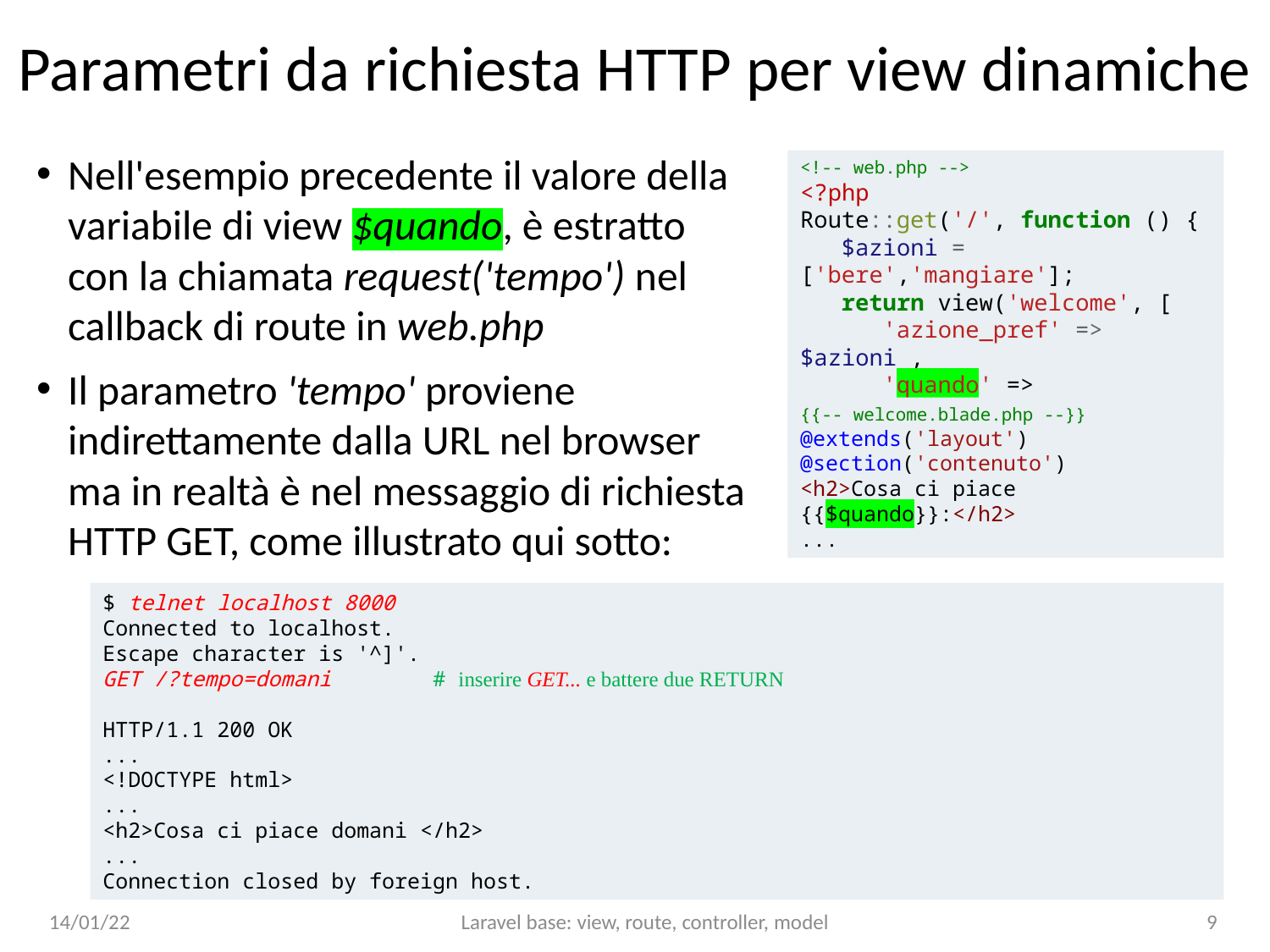

# Parametri da richiesta HTTP per view dinamiche
Nell'esempio precedente il valore della variabile di view $quando, è estratto con la chiamata request('tempo') nel callback di route in web.php
Il parametro 'tempo' proviene indirettamente dalla URL nel browser ma in realtà è nel messaggio di richiesta HTTP GET, come illustrato qui sotto:
<!-- web.php -->
<?php
Route::get('/', function () {
   $azioni = ['bere','mangiare'];
   return view('welcome', [
      'azione_pref' => $azioni ,
      'quando' => request('tempo')
]); });
{{-- welcome.blade.php --}}
@extends('layout')
@section('contenuto')
<h2>Cosa ci piace {{$quando}}:</h2>
...
$ telnet localhost 8000
Connected to localhost.
Escape character is '^]'.
GET /?tempo=domani        # inserire GET... e battere due RETURN

HTTP/1.1 200 OK
...
<!DOCTYPE html>
...
<h2>Cosa ci piace domani </h2>
...
Connection closed by foreign host.
14/01/22
Laravel base: view, route, controller, model
9